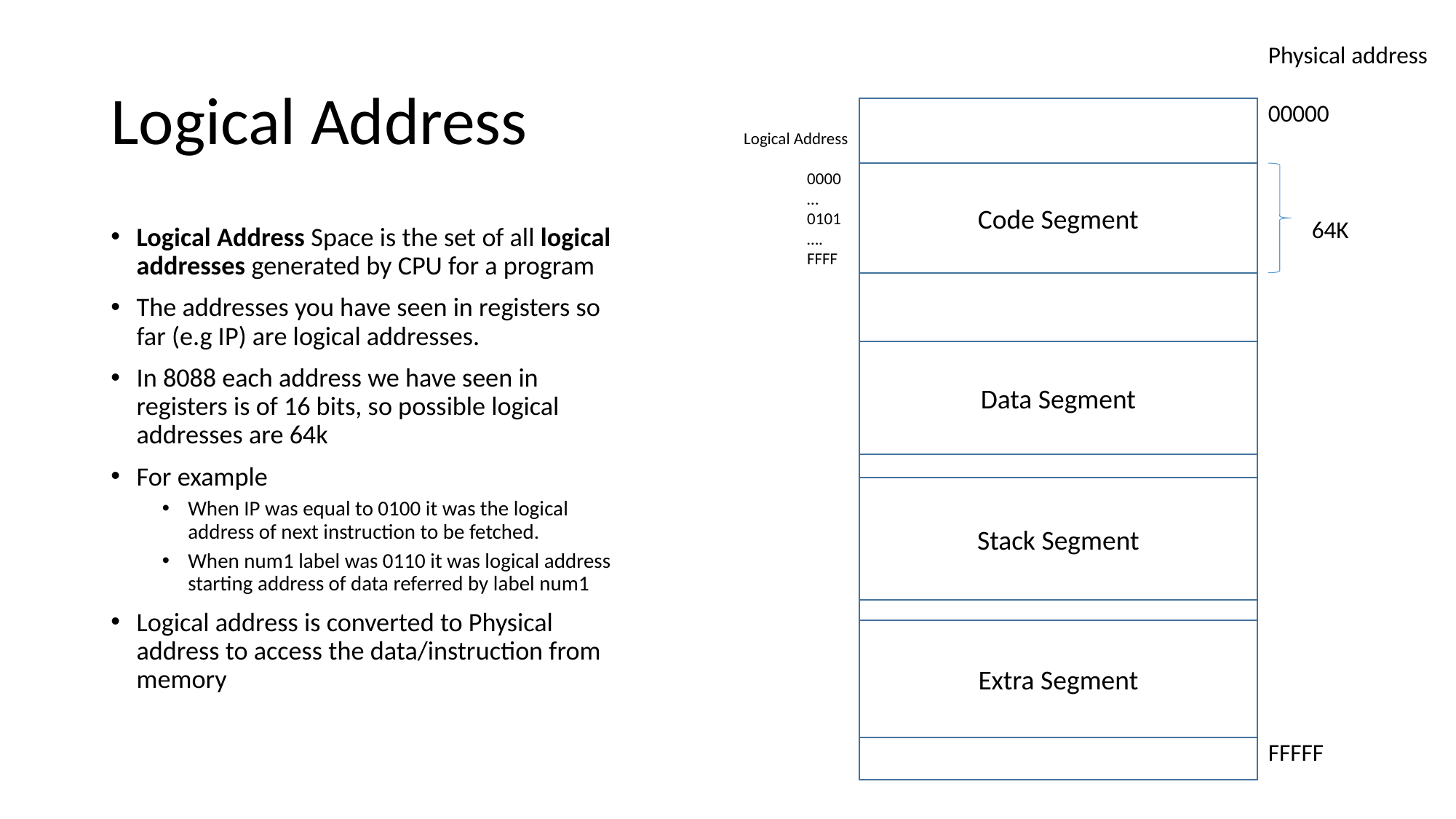

Physical address

00000

        64K

FFFFF
# Logical Address

            Logical Address

0000
…
0101
….
FFFF
Code Segment

Logical Address Space is the set of all logical addresses generated by CPU for a program
The addresses you have seen in registers so far (e.g IP) are logical addresses.
In 8088 each address we have seen in registers is of 16 bits, so possible logical addresses are 64k
For example
When IP was equal to 0100 it was the logical address of next instruction to be fetched.
When num1 label was 0110 it was logical address starting address of data referred by label num1
Logical address is converted to Physical address to access the data/instruction from memory

Data Segment
Stack Segment
Extra Segment